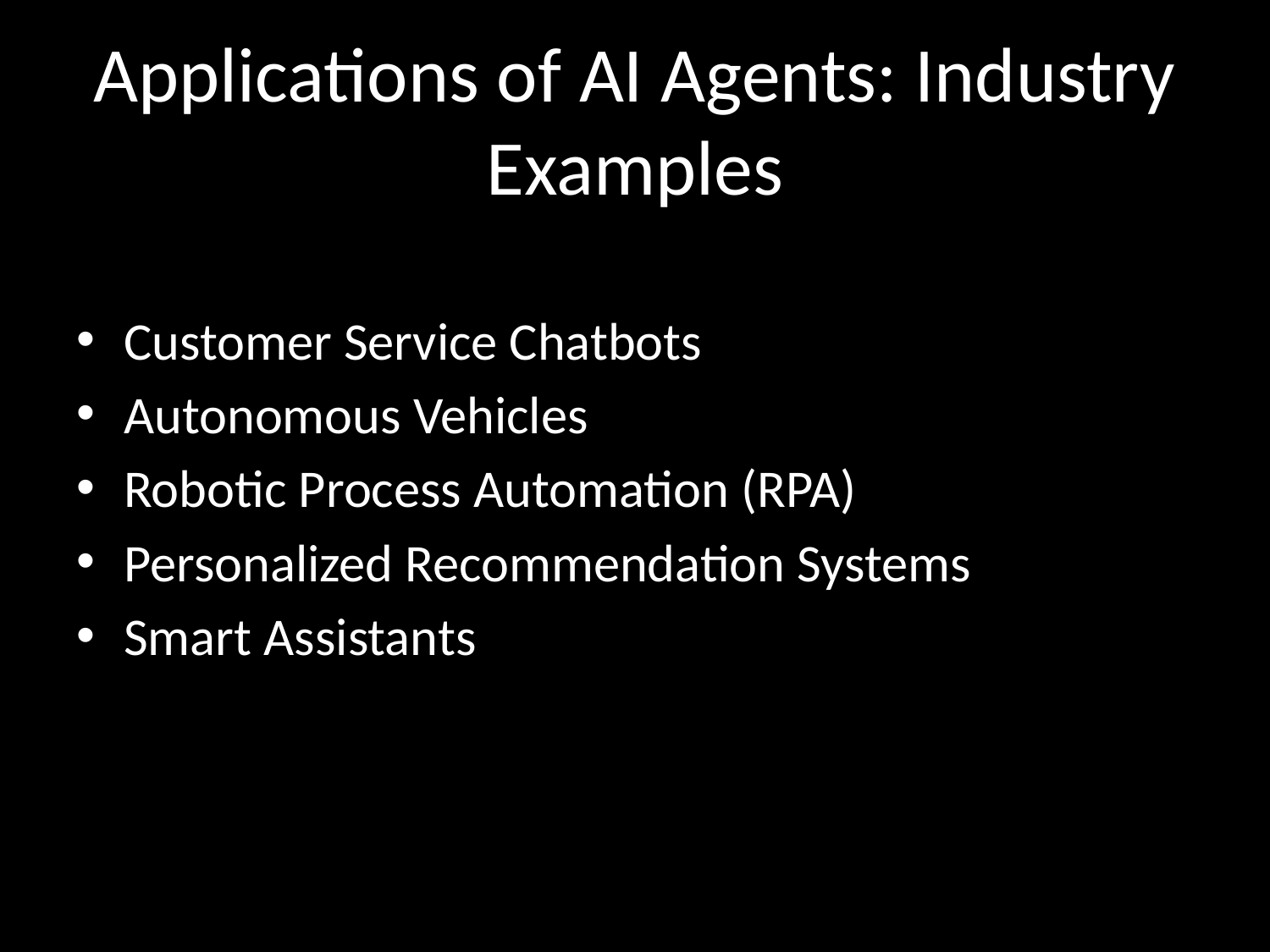

# Applications of AI Agents: Industry Examples

Customer Service Chatbots
Autonomous Vehicles
Robotic Process Automation (RPA)
Personalized Recommendation Systems
Smart Assistants